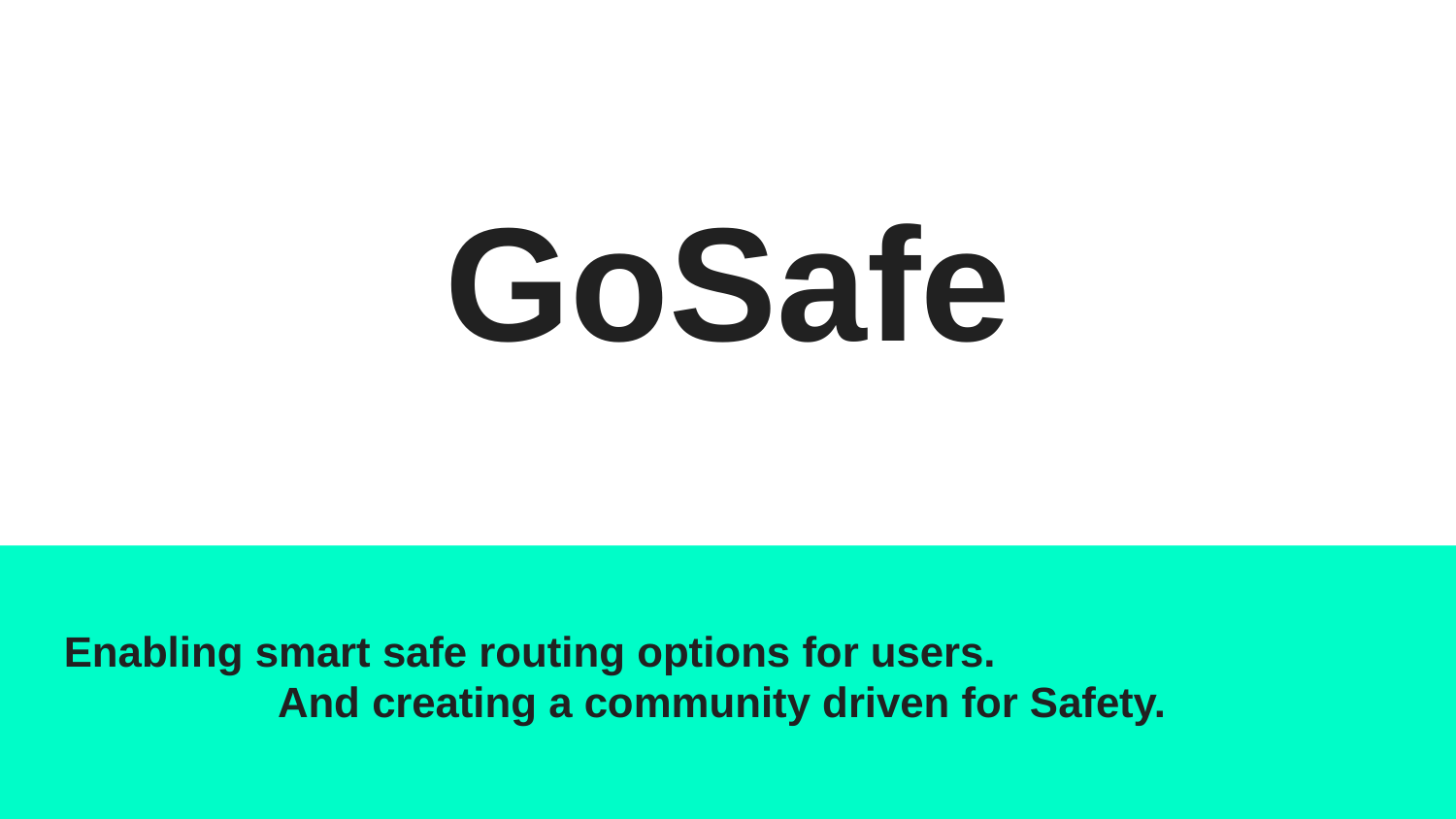

GoSafe
Enabling smart safe routing options for users.
And creating a community driven for Safety.